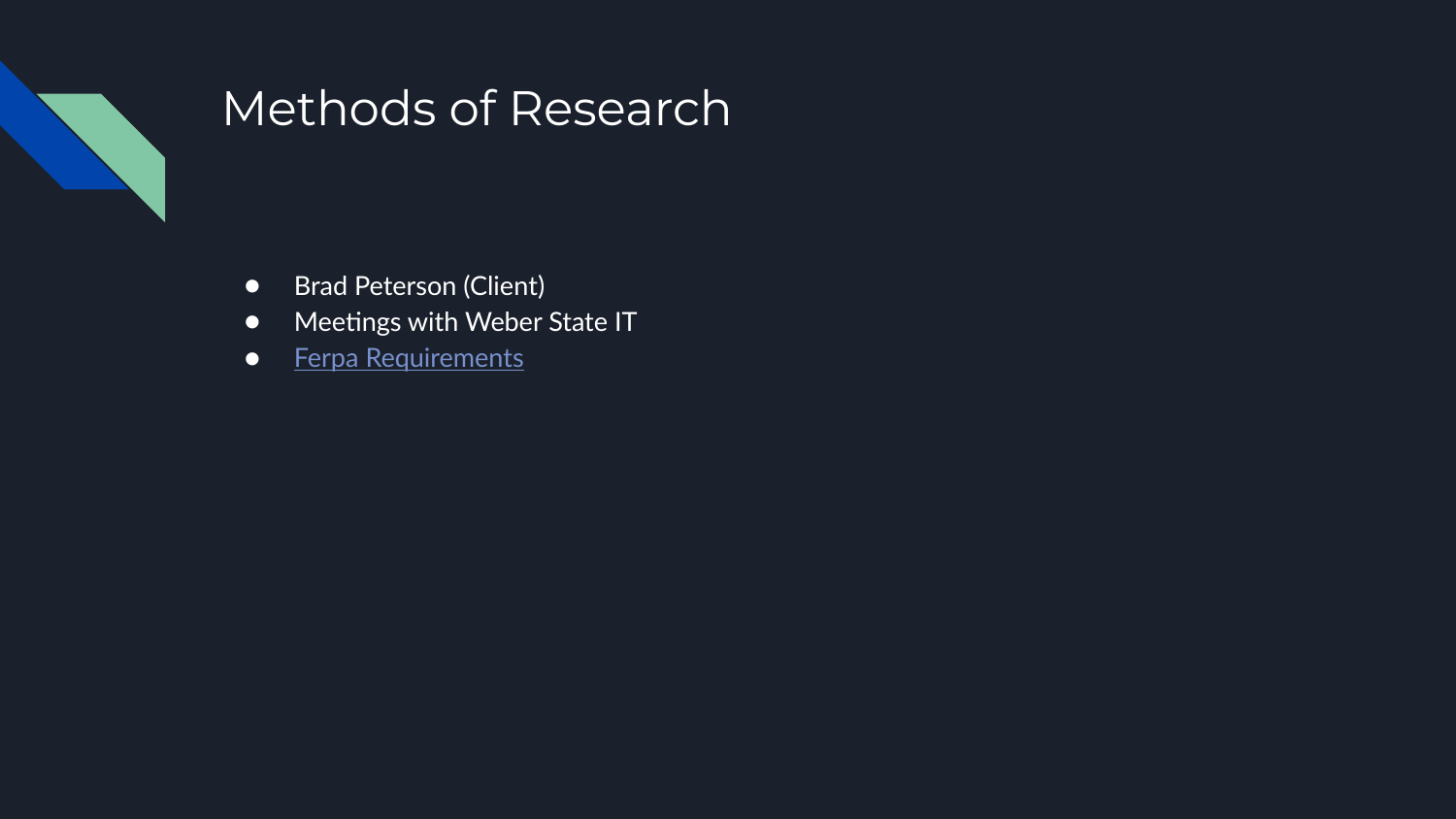

# Methods of Research

Brad Peterson (Client)
Meetings with Weber State IT
Ferpa Requirements